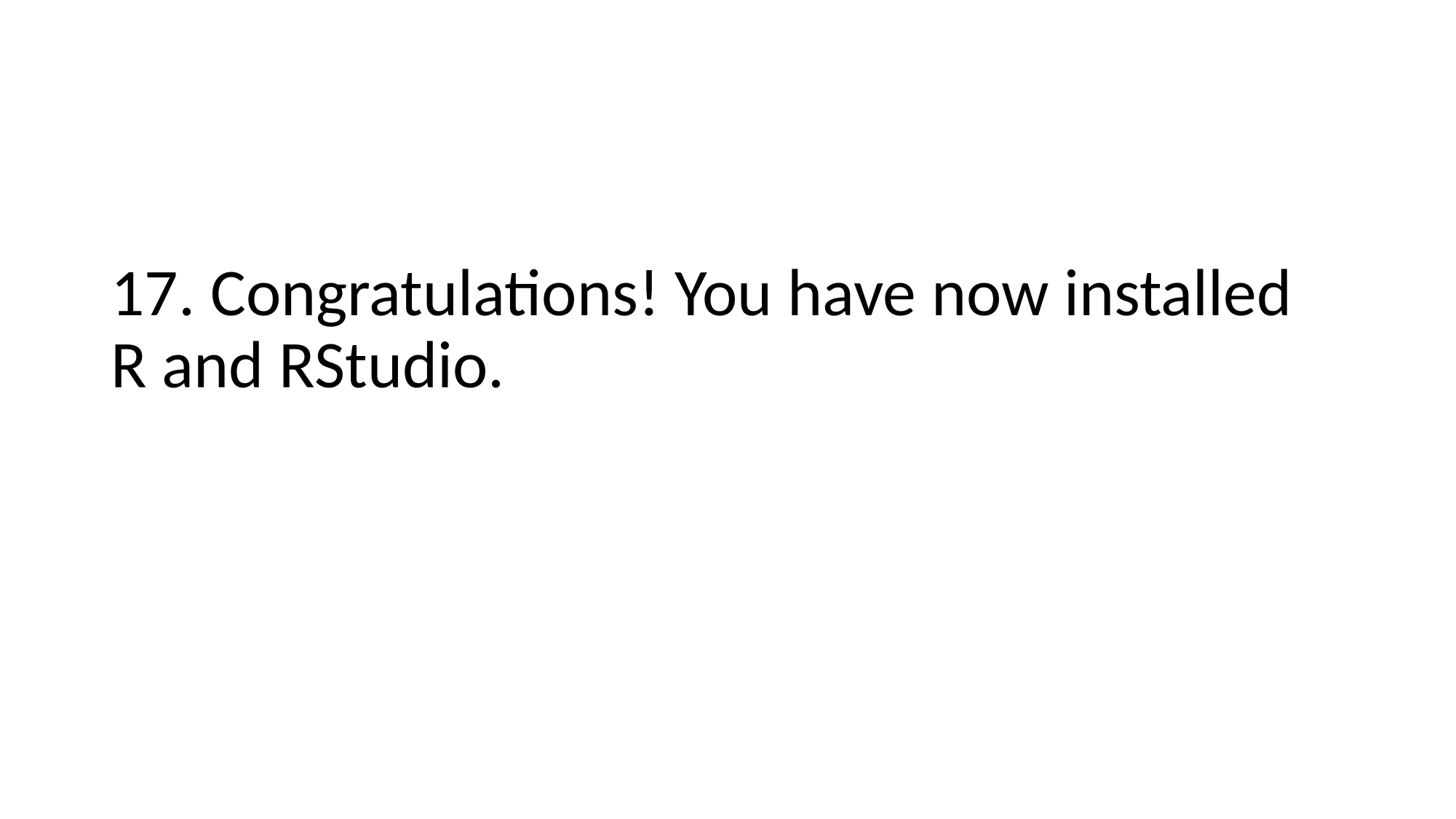

# 17. Congratulations! You have now installed R and RStudio.